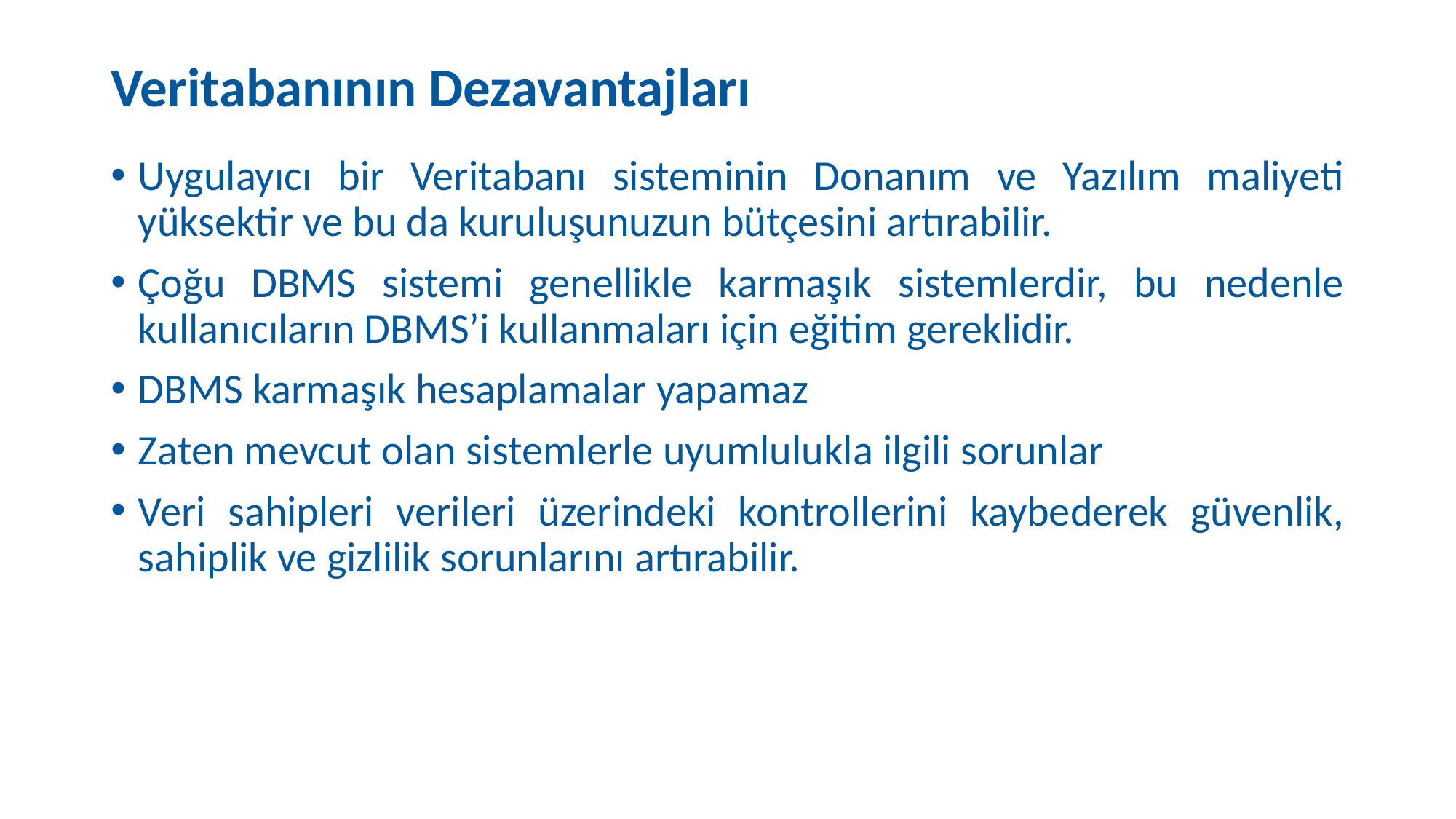

# Veritabanının Dezavantajları
Uygulayıcı bir Veritabanı sisteminin Donanım ve Yazılım maliyeti yüksektir ve bu da kuruluşunuzun bütçesini artırabilir.
Çoğu DBMS sistemi genellikle karmaşık sistemlerdir, bu nedenle kullanıcıların DBMS’i kullanmaları için eğitim gereklidir.
DBMS karmaşık hesaplamalar yapamaz
Zaten mevcut olan sistemlerle uyumlulukla ilgili sorunlar
Veri sahipleri verileri üzerindeki kontrollerini kaybederek güvenlik, sahiplik ve gizlilik sorunlarını artırabilir.